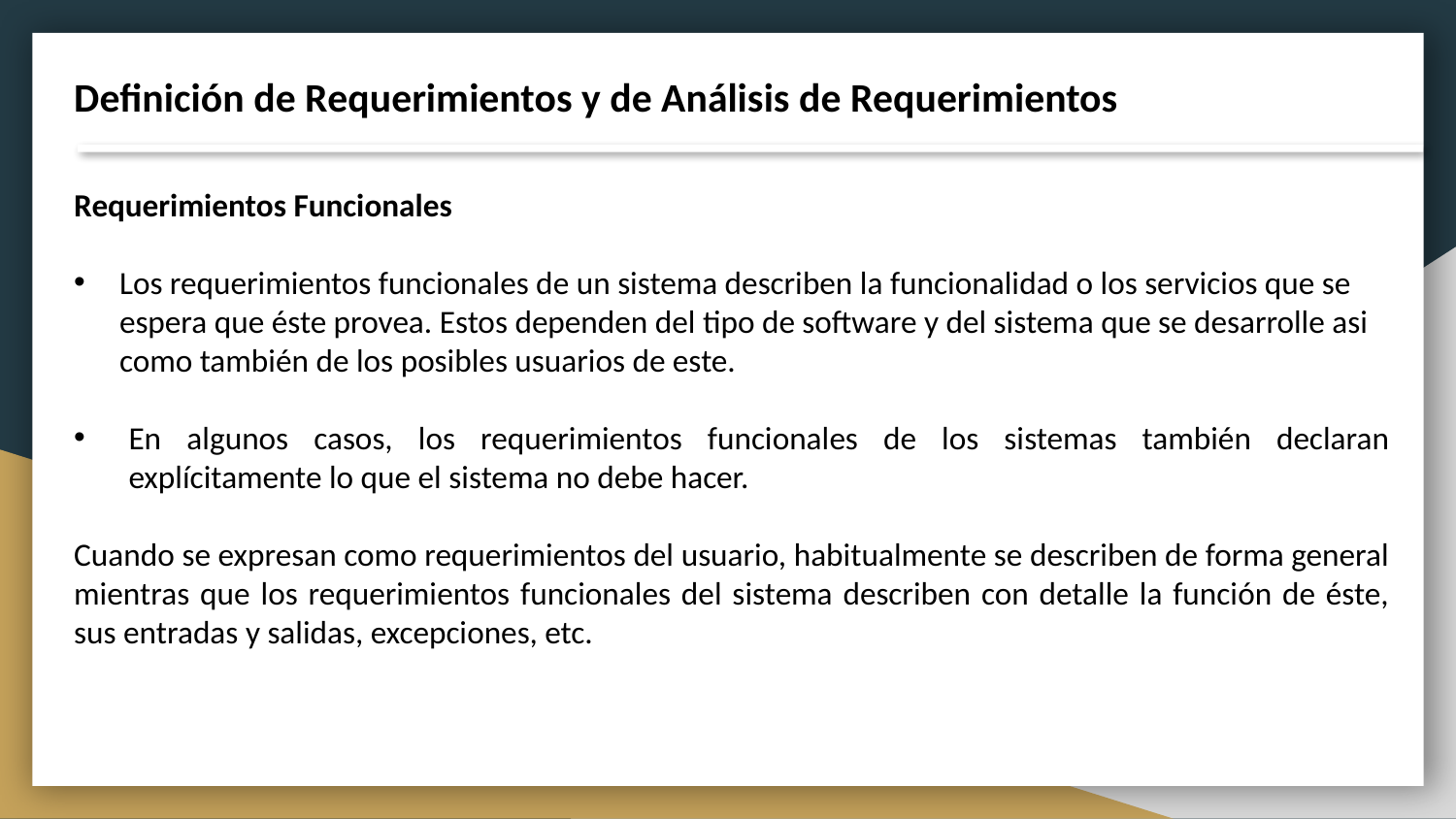

Definición de Requerimientos y de Análisis de Requerimientos

Requerimientos Funcionales
Los requerimientos funcionales de un sistema describen la funcionalidad o los servicios que se espera que éste provea. Estos dependen del tipo de software y del sistema que se desarrolle asi como también de los posibles usuarios de este.

En algunos casos, los requerimientos funcionales de los sistemas también declaran explícitamente lo que el sistema no debe hacer.

Cuando se expresan como requerimientos del usuario, habitualmente se describen de forma general mientras que los requerimientos funcionales del sistema describen con detalle la función de éste, sus entradas y salidas, excepciones, etc.